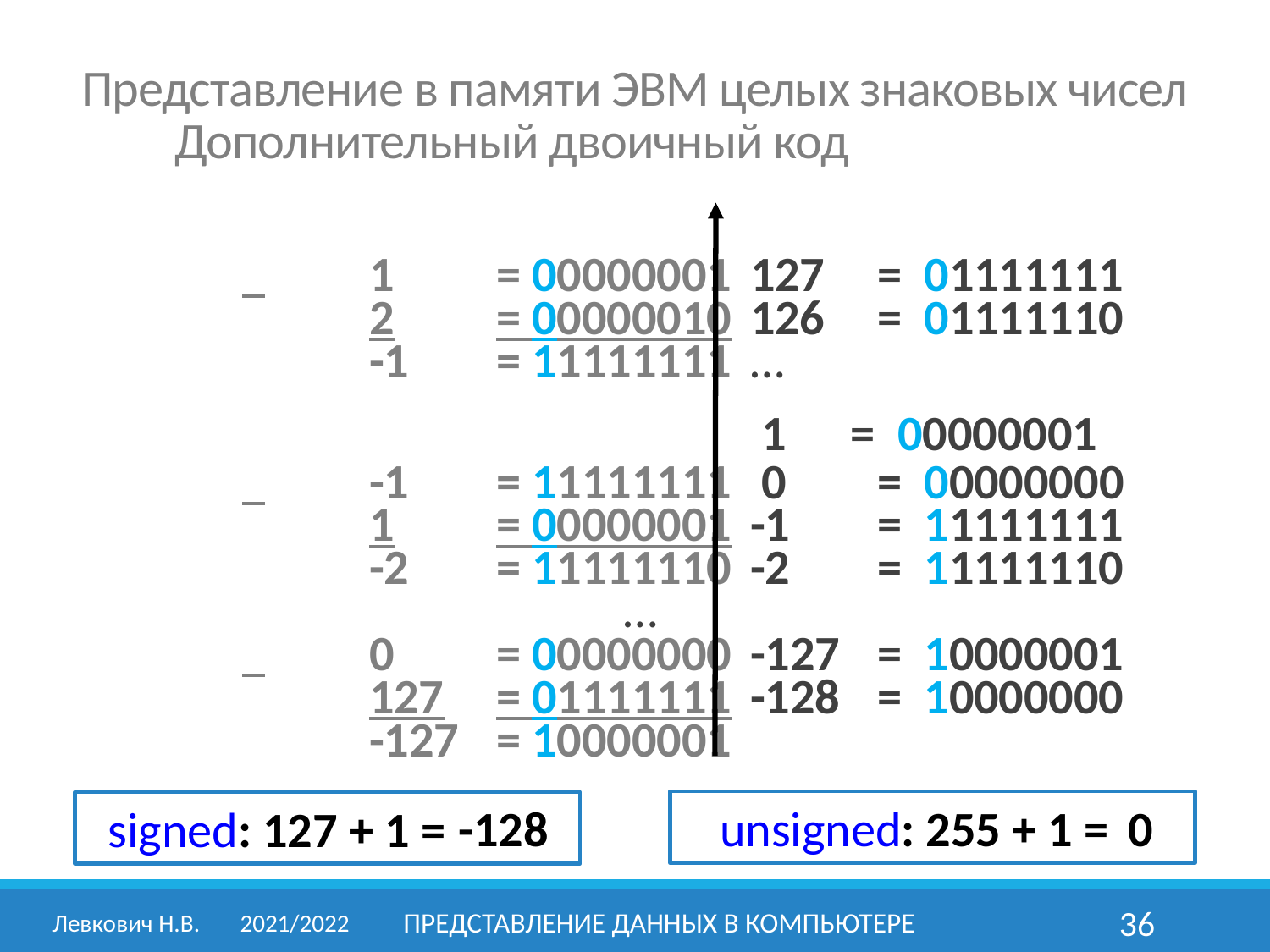

Представление в памяти ЭВМ целых знаковых чисел
	Дополнительный двоичный код
		  	1 	= 00000001	127	=  01111111
			2	= 00000010	126	=  01111110
			-1 	= 11111111 	…
				 1	=  00000001
		  	-1 	= 11111111	 0	=  00000000
			1	= 00000001	-1	=  11111111
			-2 	= 11111110 	-2	=  11111110
					…
		  	0 	= 00000000	-127	=  10000001
			127	= 01111111	-128	=  10000000
			-127	= 10000001
-128
unsigned: 255 + 1 = 0
0
signed: 127 + 1 = -128
Левкович Н.В.	2021/2022
Представление данных в компьютере
36